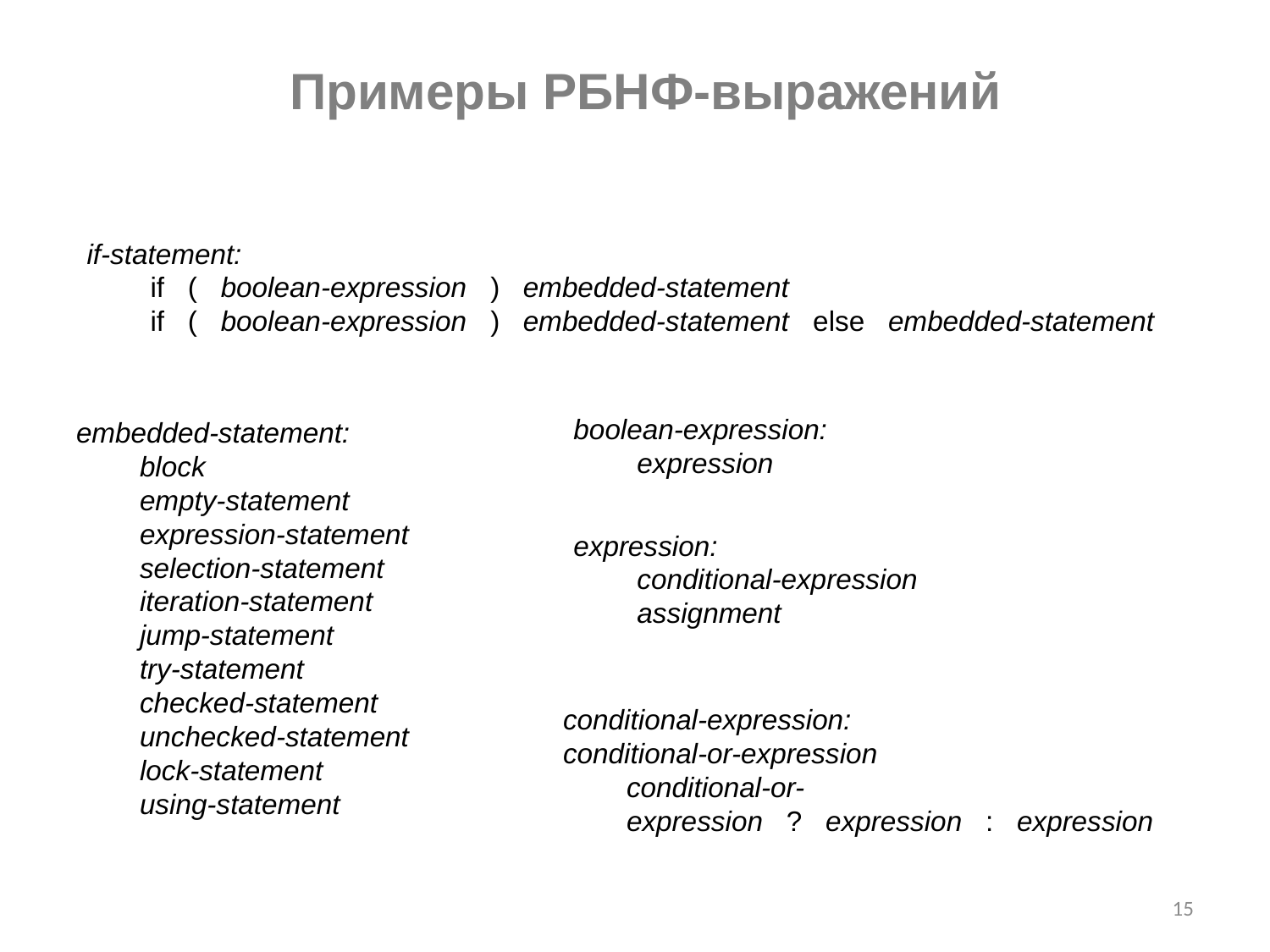

Примеры РБНФ-выражений

if-statement:
	if   (   boolean-expression   )   embedded-statement
if   (   boolean-expression   )   embedded-statement   else   embedded-statement

boolean-expression:
	expression

embedded-statement:
	block
empty-statement
expression-statement
selection-statement
iteration-statement
jump-statement
try-statement
checked-statement
unchecked-statement
lock-statement
using-statement

expression:
	conditional-expression
assignment

conditional-expression:
conditional-or-expression
conditional-or-expression   ?   expression   :   expression

15